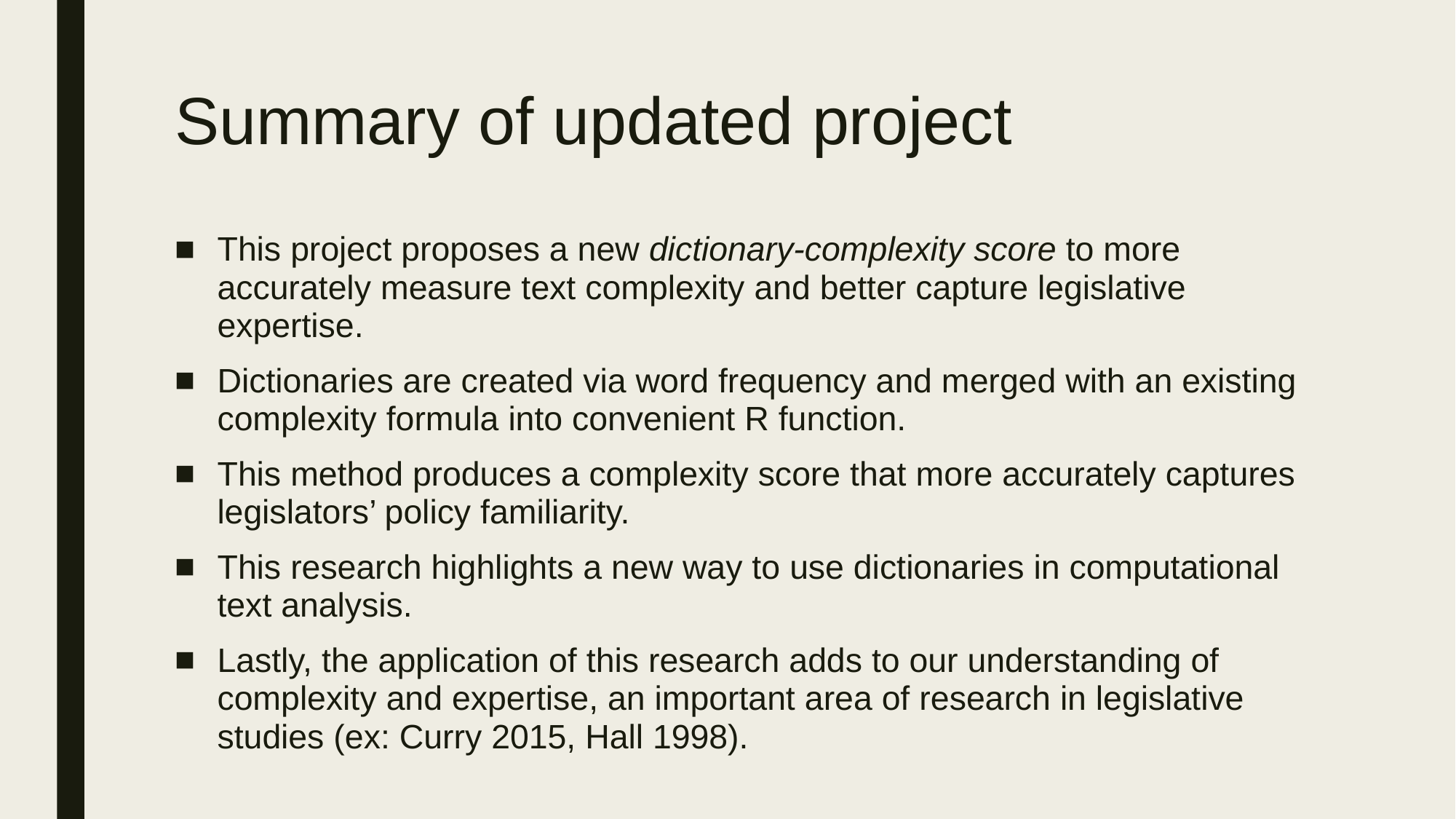

# Summary of updated project
This project proposes a new dictionary-complexity score to more accurately measure text complexity and better capture legislative expertise.
Dictionaries are created via word frequency and merged with an existing complexity formula into convenient R function.
This method produces a complexity score that more accurately captures legislators’ policy familiarity.
This research highlights a new way to use dictionaries in computational text analysis.
Lastly, the application of this research adds to our understanding of complexity and expertise, an important area of research in legislative studies (ex: Curry 2015, Hall 1998).